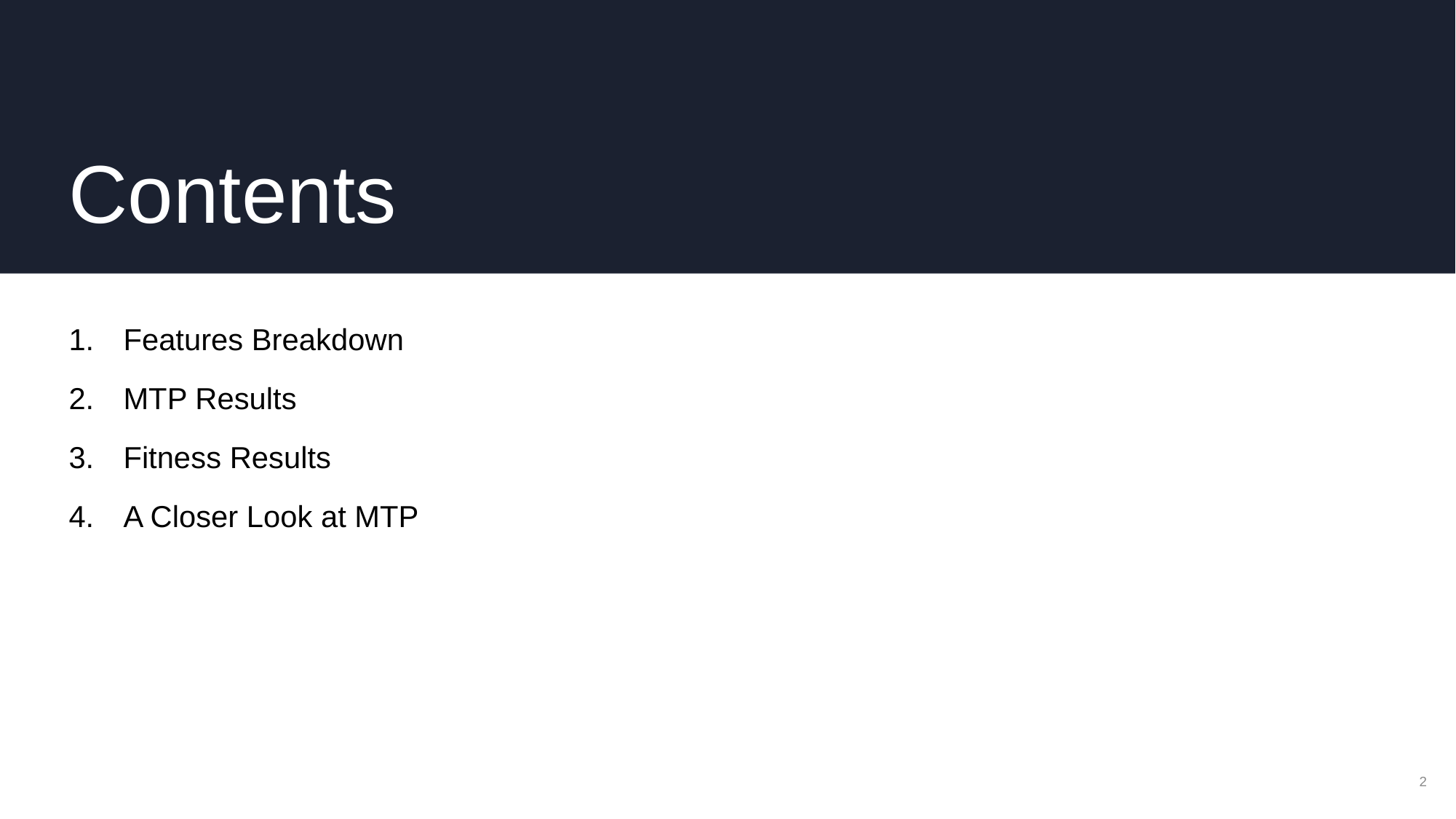

# Contents
Features Breakdown
MTP Results
Fitness Results
A Closer Look at MTP

2